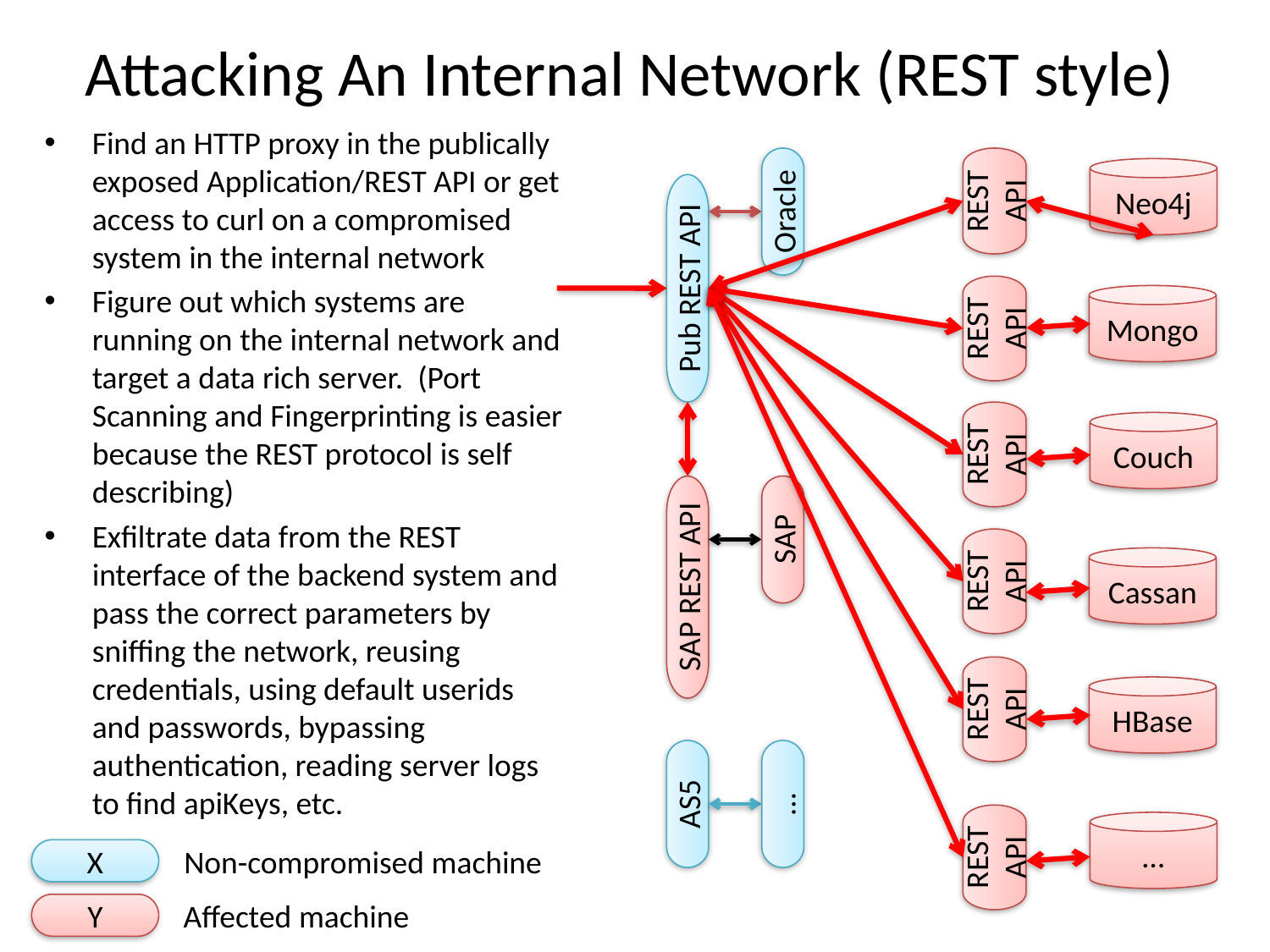

# Attacking An Internal Network (REST style)
Find an HTTP proxy in the publically exposed Application/REST API or get access to curl on a compromised system in the internal network
Figure out which systems are running on the internal network and target a data rich server.  (Port Scanning and Fingerprinting is easier because the REST protocol is self describing)
Exfiltrate data from the REST interface of the backend system and pass the correct parameters by sniffing the network, reusing credentials, using default userids and passwords, bypassing authentication, reading server logs to find apiKeys, etc.
Neo4j
REST API
Oracle
Pub REST API
Mongo
REST API
Couch
REST API
SAP
Cassan
REST API
SAP REST API
HBase
REST API
AS5
…
…
REST API
Non-compromised machine
X
Affected machine
Y